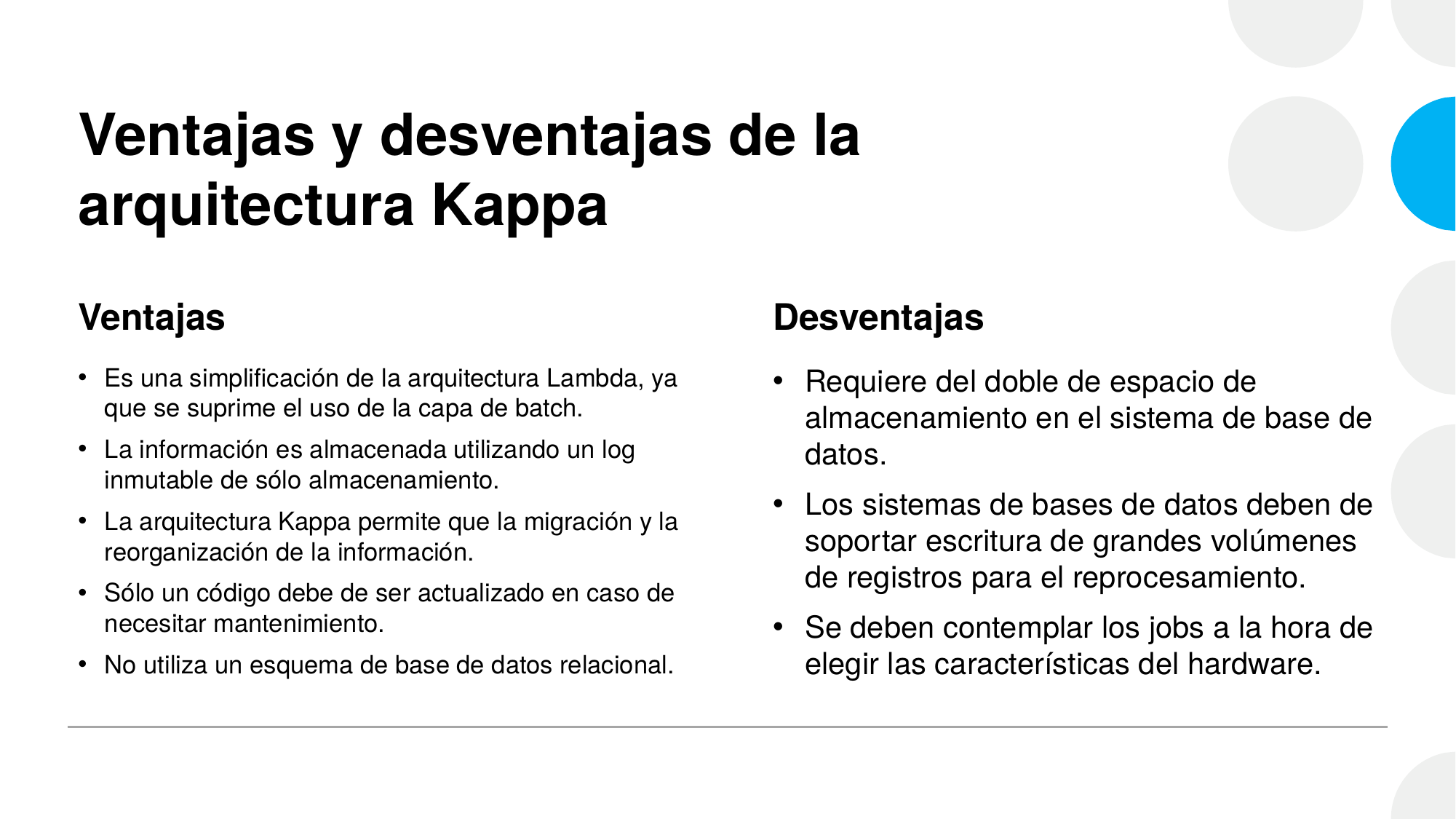

# Ventajas y desventajas de la arquitectura Kappa
Ventajas
Desventajas
Es una simplificación de la arquitectura Lambda, ya que se suprime el uso de la capa de batch.
La información es almacenada utilizando un log inmutable de sólo almacenamiento.
La arquitectura Kappa permite que la migración y la reorganización de la información.
Sólo un código debe de ser actualizado en caso de necesitar mantenimiento.
No utiliza un esquema de base de datos relacional.

Requiere del doble de espacio de almacenamiento en el sistema de base de datos.
Los sistemas de bases de datos deben de soportar escritura de grandes volúmenes de registros para el reprocesamiento.
Se deben contemplar los jobs a la hora de elegir las características del hardware.